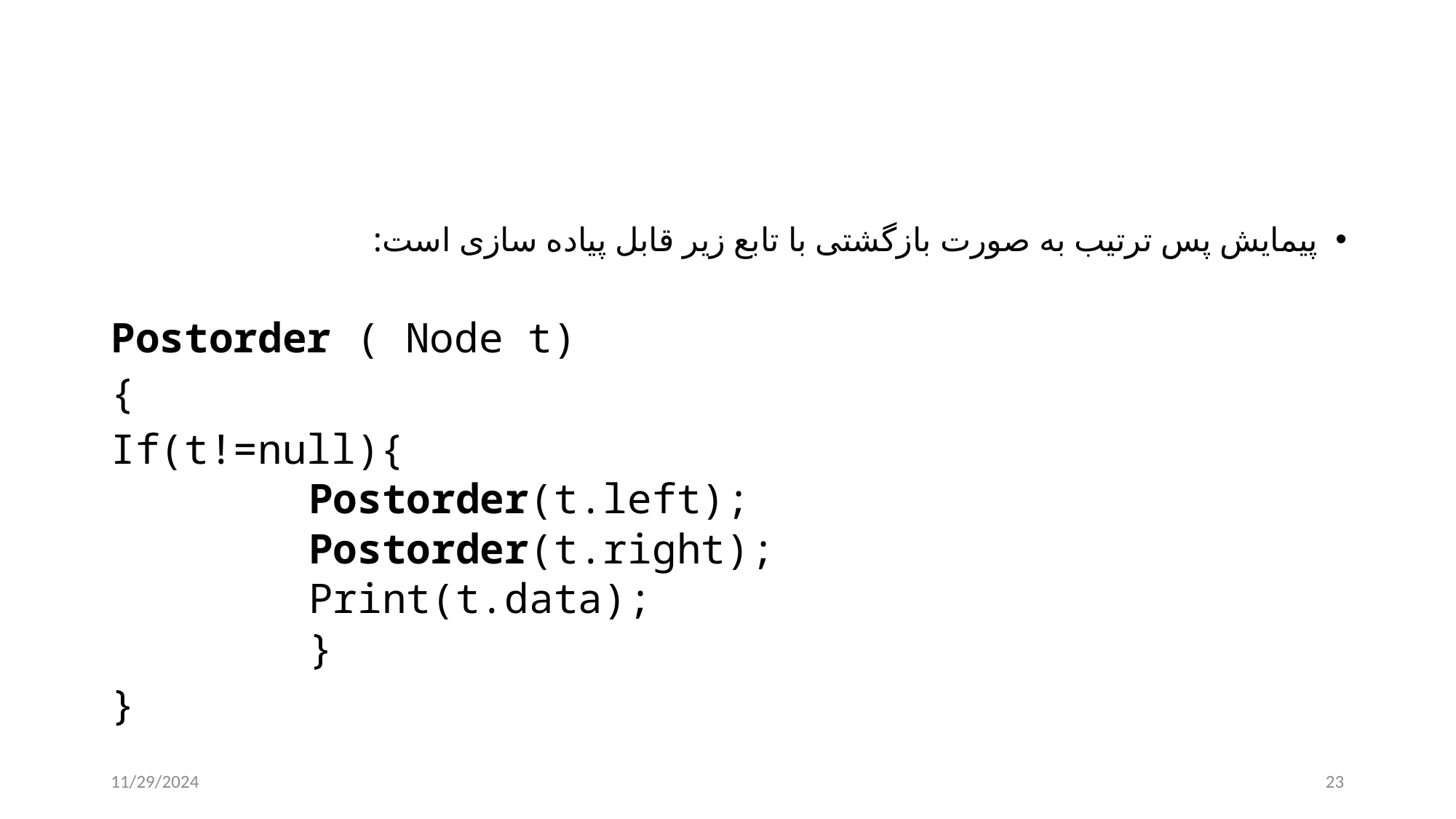

#
پیمایش پس ترتیب به صورت بازگشتی با تابع زیر قابل پیاده سازی است:

Postorder ( Node t)
{
If(t!=null){
Postorder(t.left);
Postorder(t.right);
Print(t.data);
}
}
11/29/2024

23